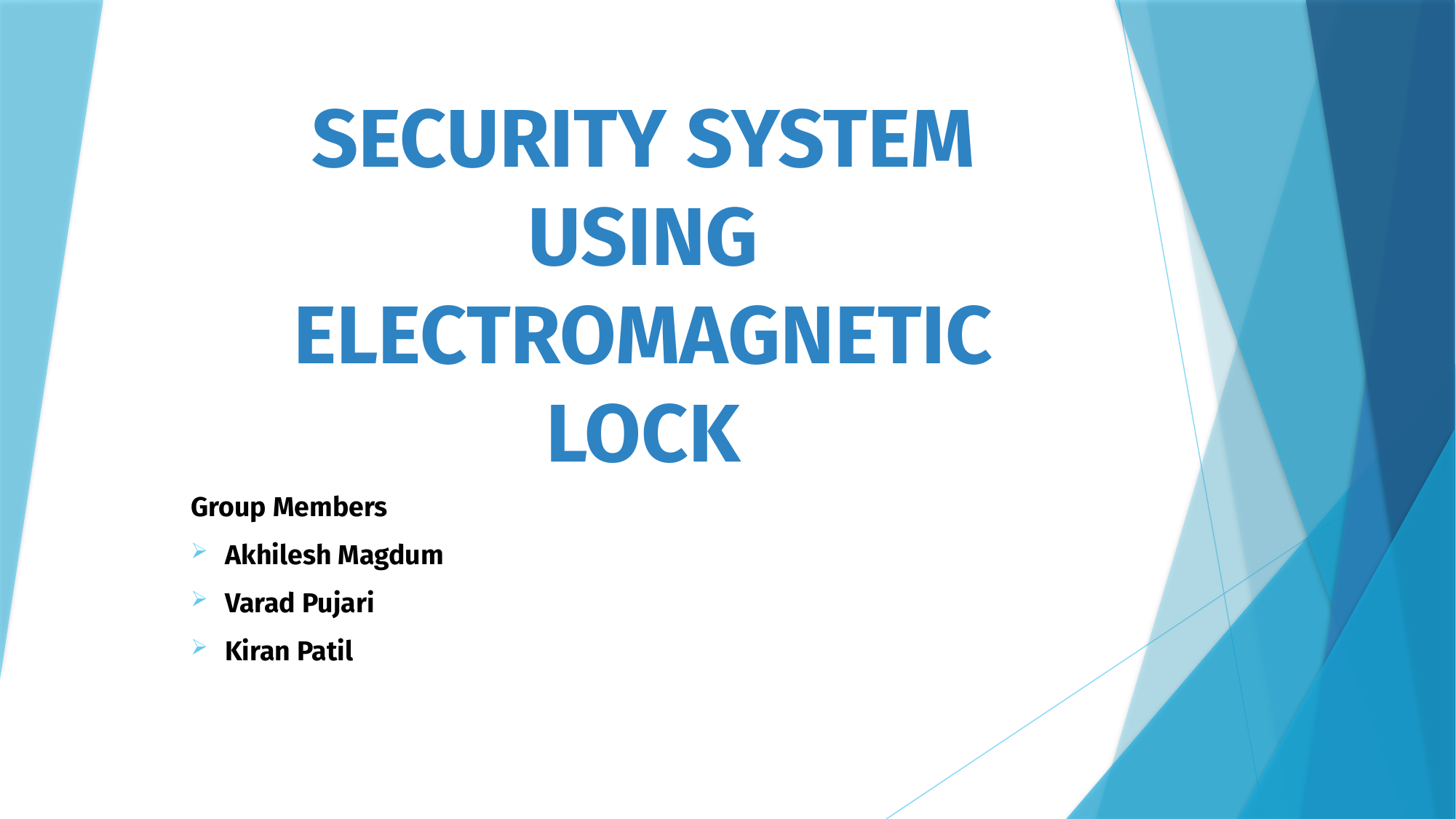

# SECURITY SYSTEM USING ELECTROMAGNETIC LOCK
Group Members
Akhilesh Magdum
Varad Pujari
Kiran Patil